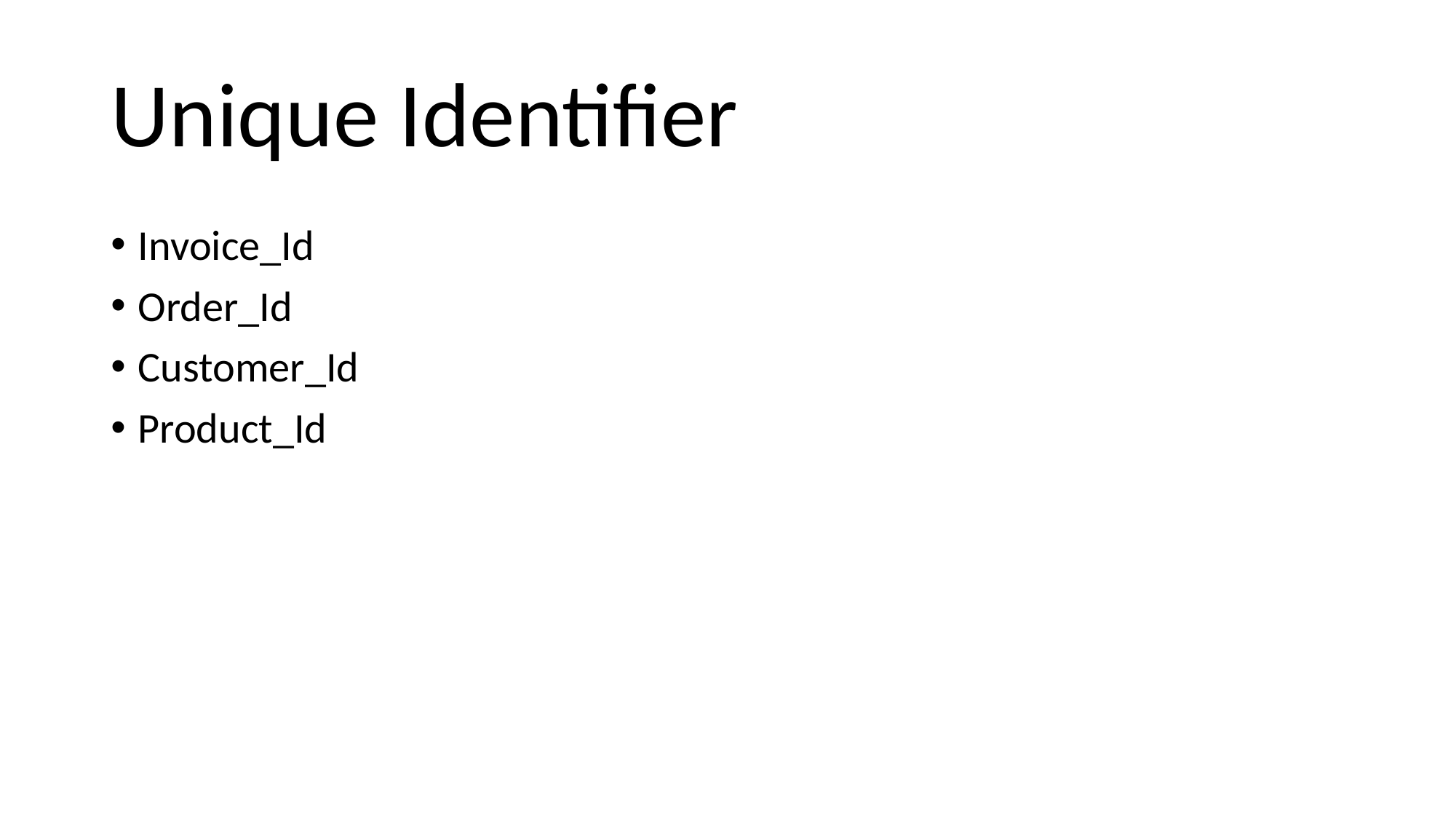

# Unique Identifier
Invoice_Id
Order_Id
Customer_Id
Product_Id